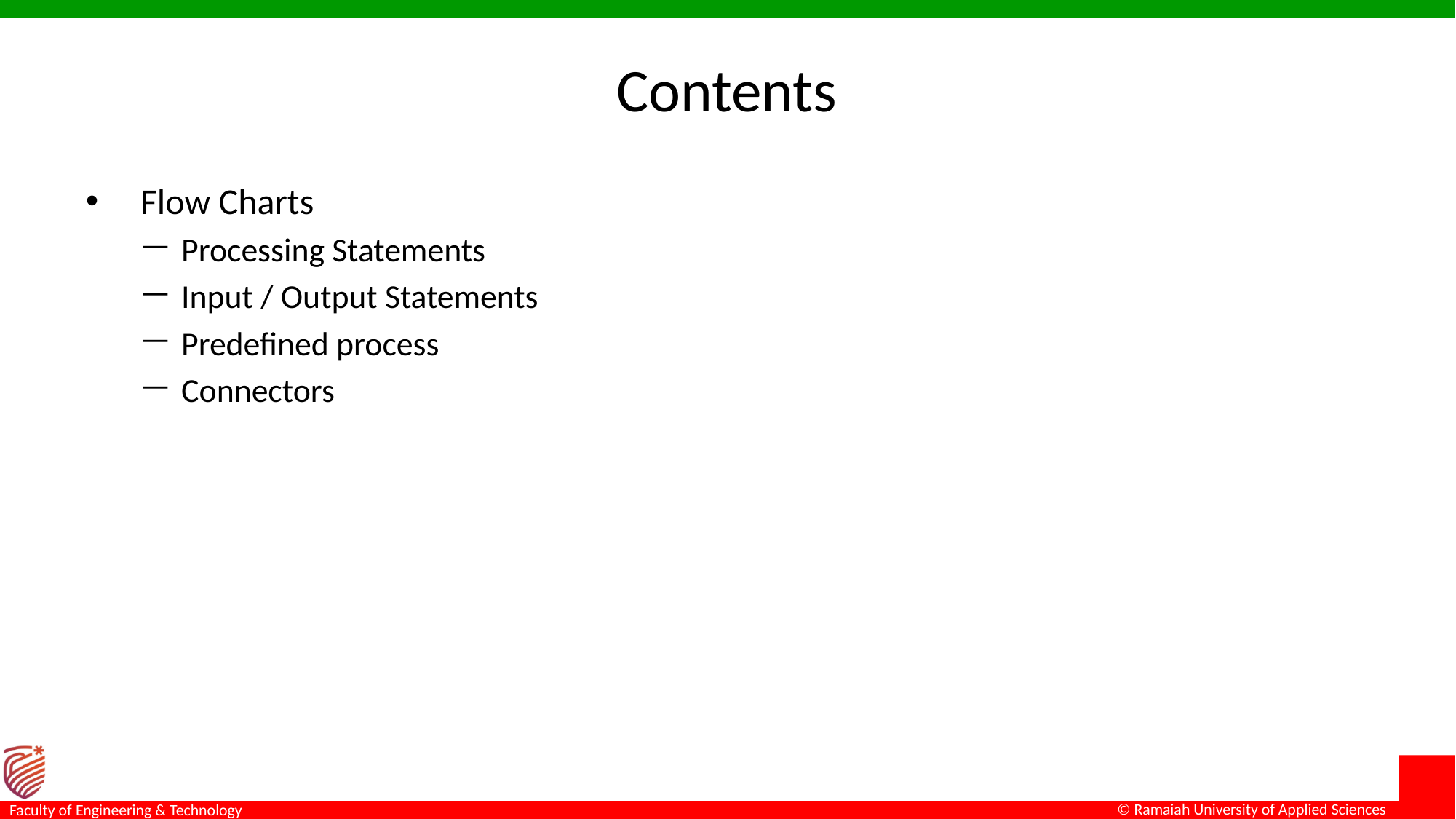

# Contents
Flow Charts
Processing Statements
Input / Output Statements
Predefined process
Connectors